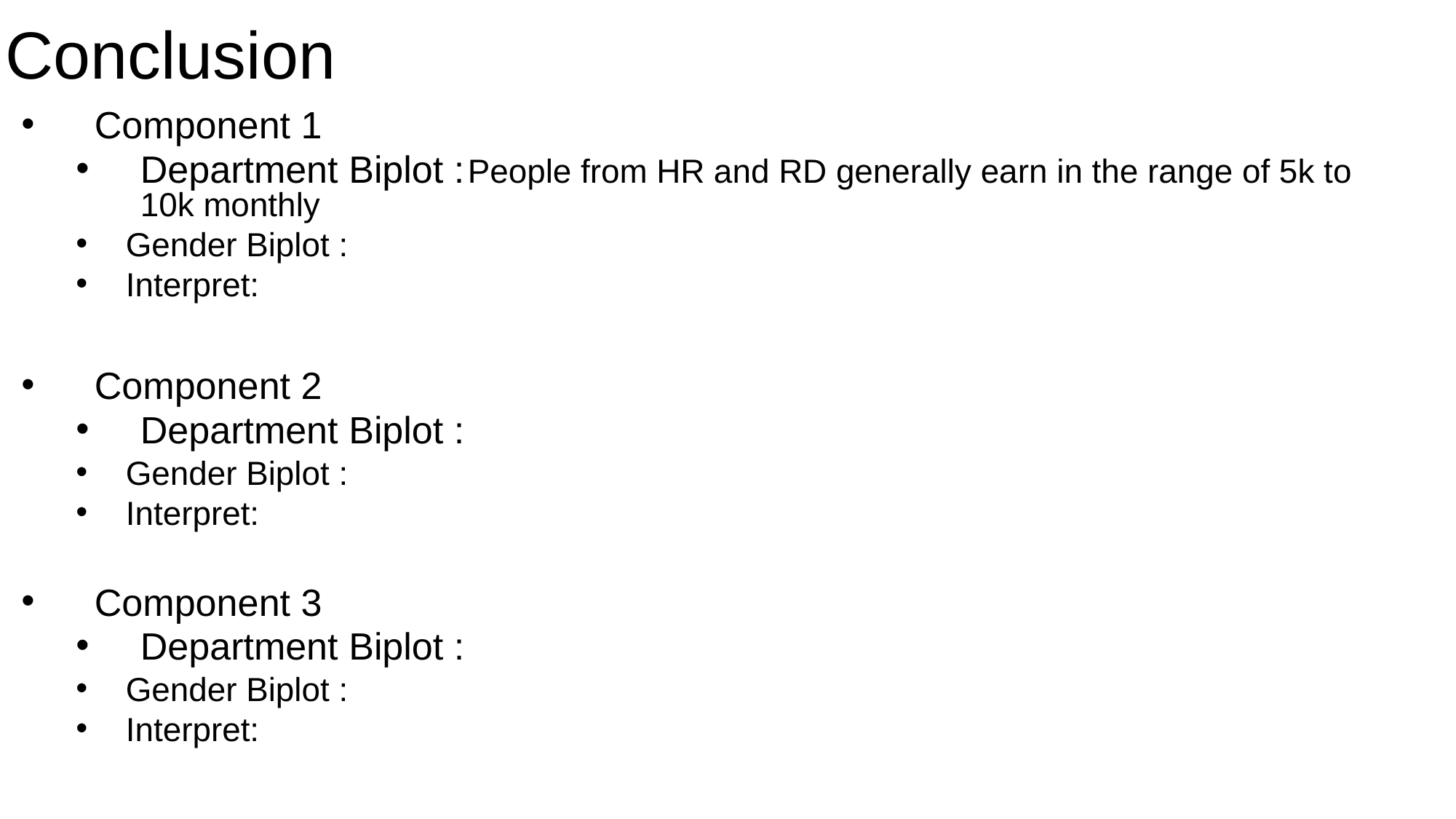

# Conclusion
Component 1
Department Biplot :	People from HR and RD generally earn in the range of 5k to 10k monthly
Gender Biplot :
Interpret:

Component 2
Department Biplot :
Gender Biplot :
Interpret:

Component 3
Department Biplot :
Gender Biplot :
Interpret: